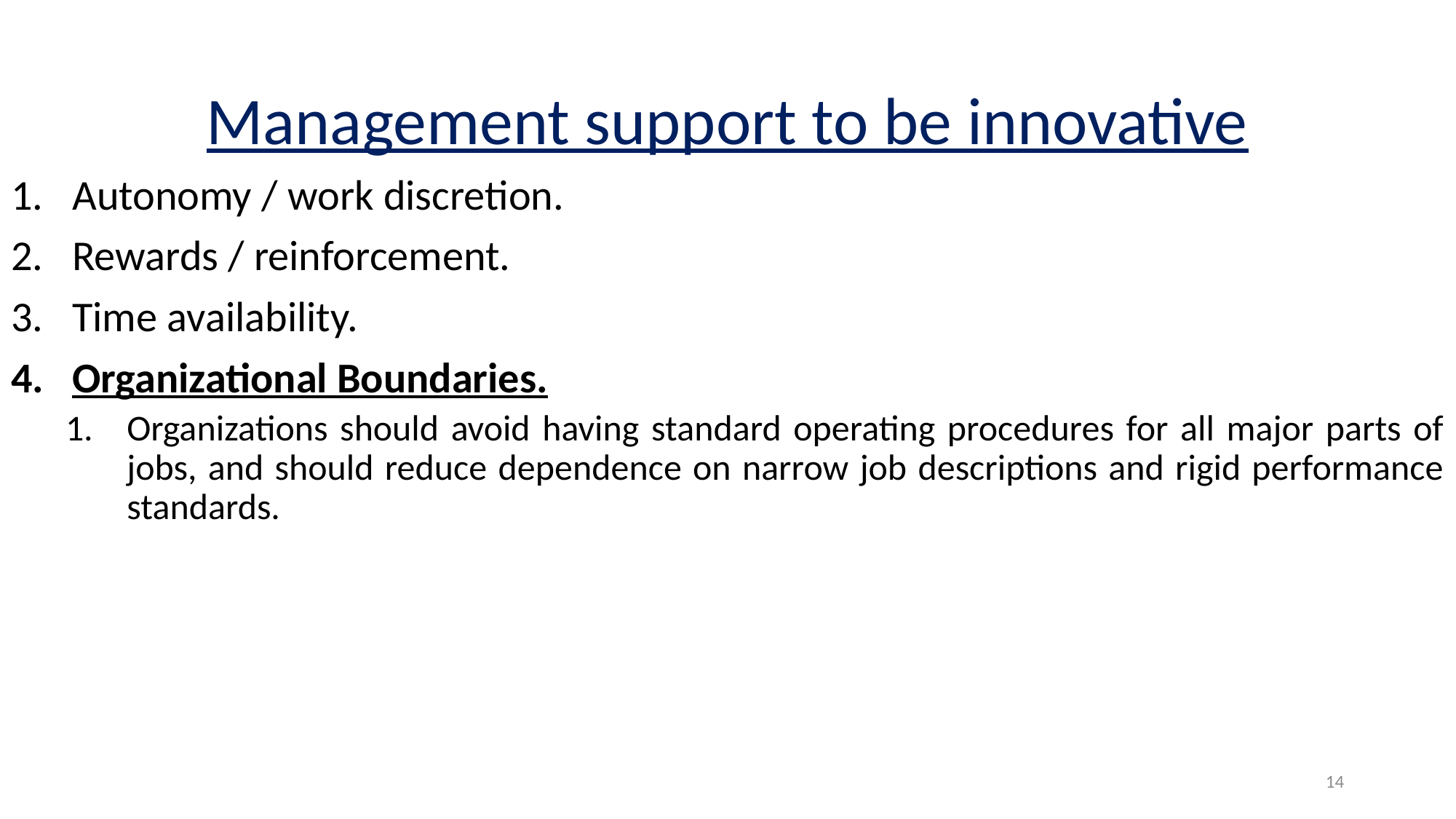

# Management support to be innovative
Autonomy / work discretion.
Rewards / reinforcement.
Time availability.
Organizational Boundaries.
Organizations should avoid having standard operating procedures for all major parts of jobs, and should reduce dependence on narrow job descriptions and rigid performance standards.
14